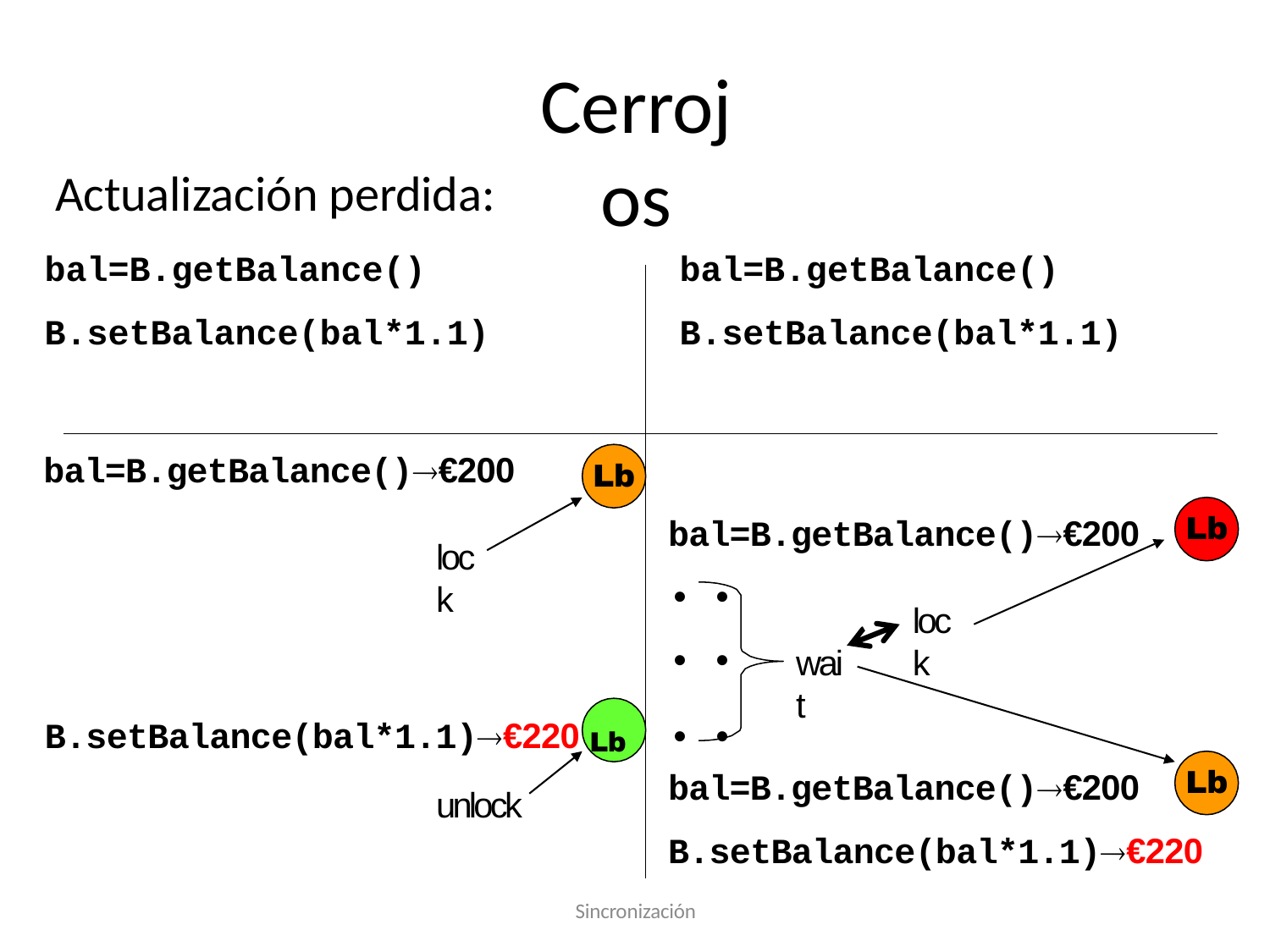

# Cerrojos
Actualización perdida:
bal=B.getBalance()  B.setBalance(bal*1.1)
bal=B.getBalance()  B.setBalance(bal*1.1)

bal=B.getBalance()→€200
Lb

Lb
bal=B.getBalance()→€200
lock

• •
• •
B.setBalance(bal*1.1)→€220 Lb	• •
unlock

lock
wait

Lb
bal=B.getBalance()→€200
B.setBalance(bal*1.1)→€220
Sincronización